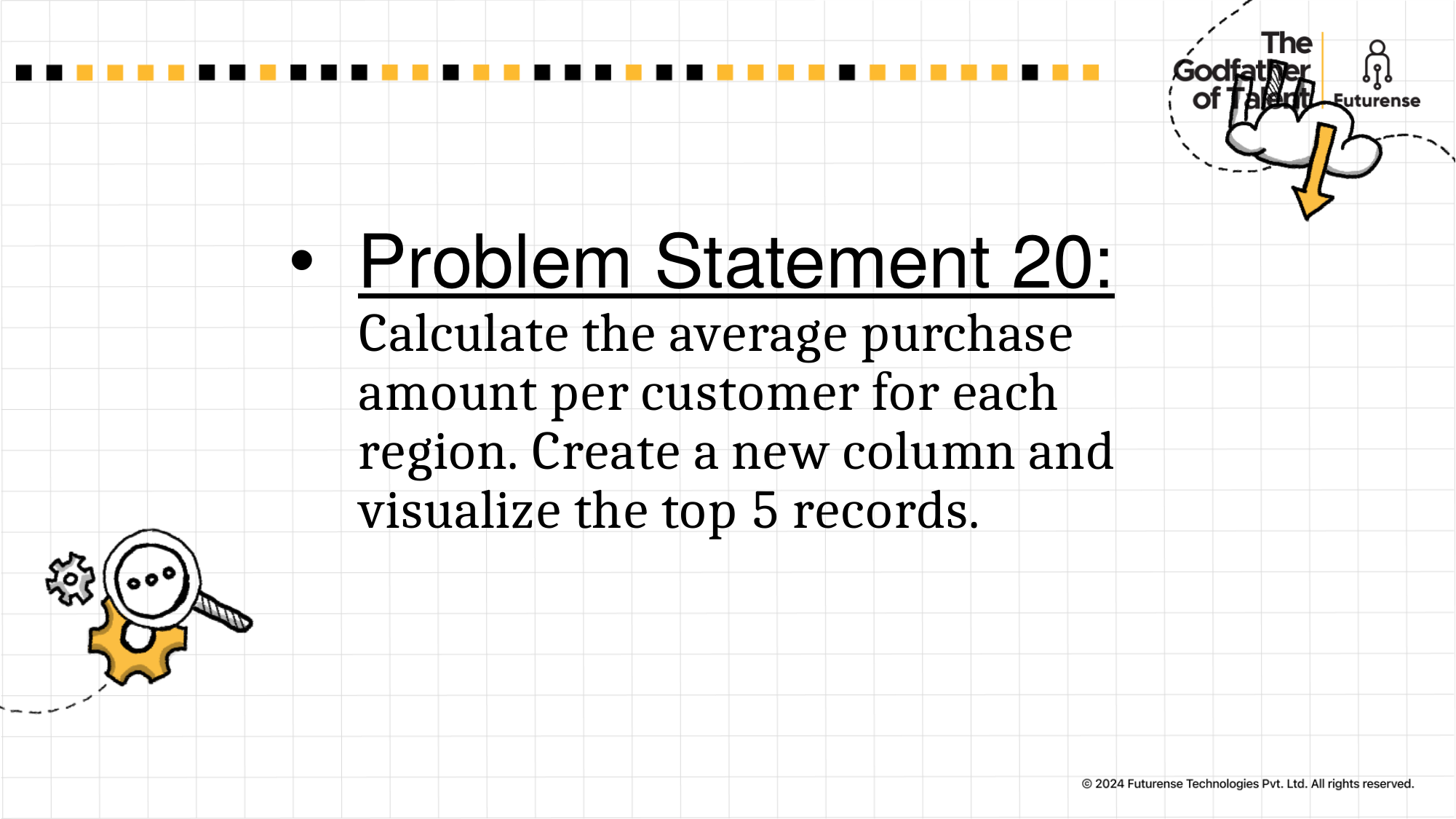

# Problem Statement 20: Calculate the average purchase amount per customer for each region. Create a new column and visualize the top 5 records.